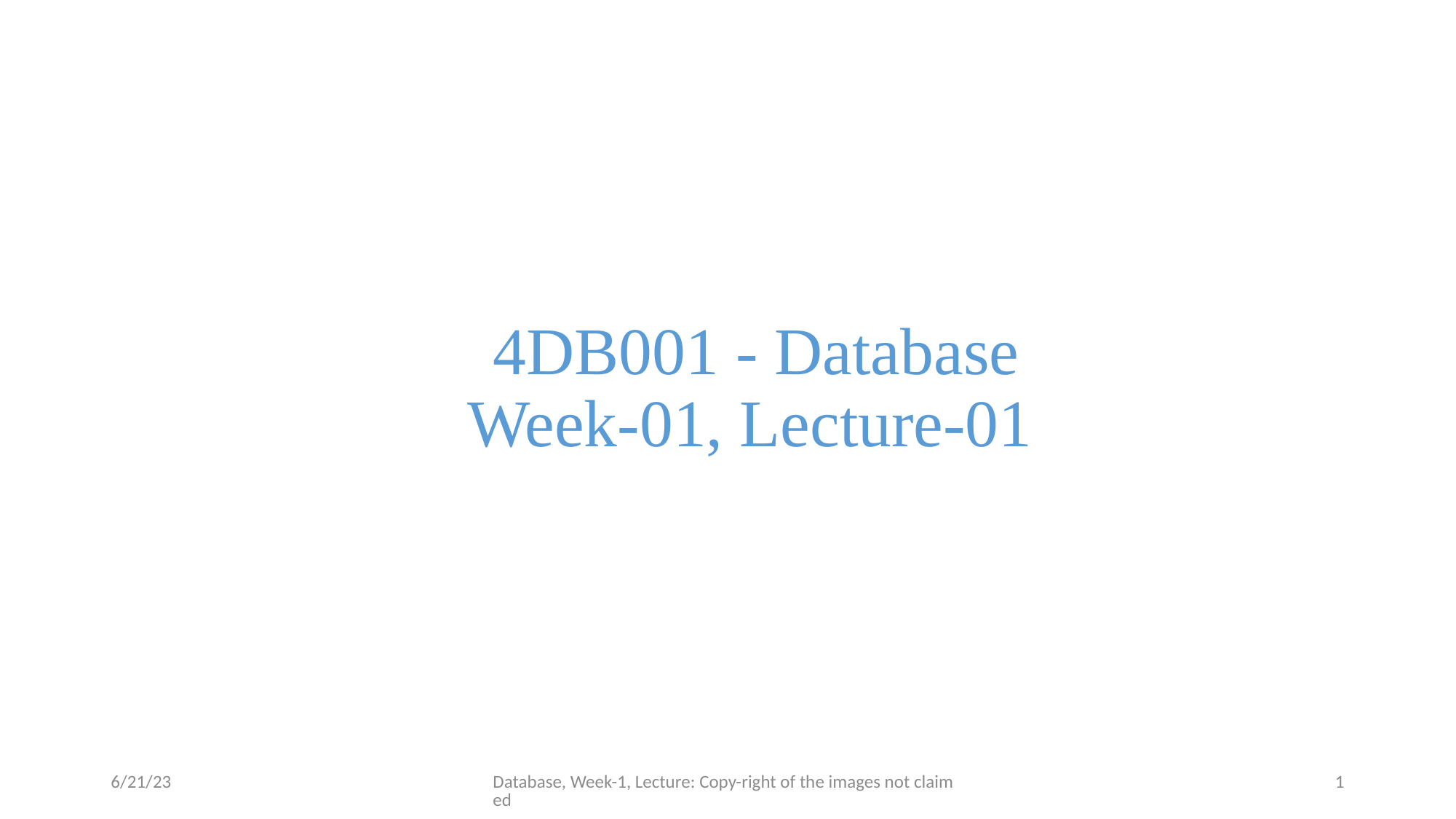

4DB001 - Database
			Week-01, Lecture-01
6/21/23
Database, Week-1, Lecture: Copy-right of the images not claimed
1